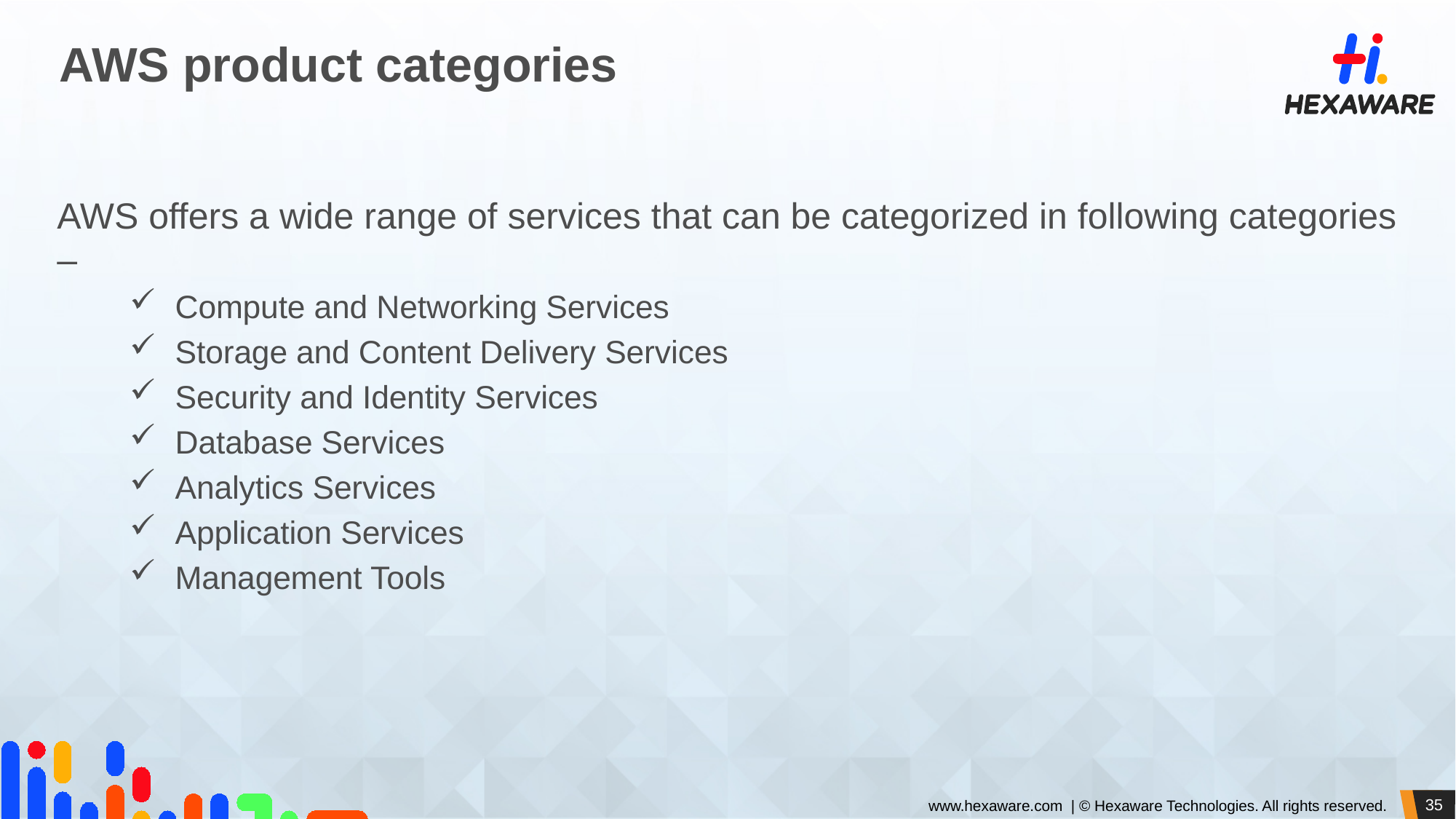

# AWS product categories
AWS offers a wide range of services that can be categorized in following categories –
Compute and Networking Services
Storage and Content Delivery Services
Security and Identity Services
Database Services
Analytics Services
Application Services
Management Tools